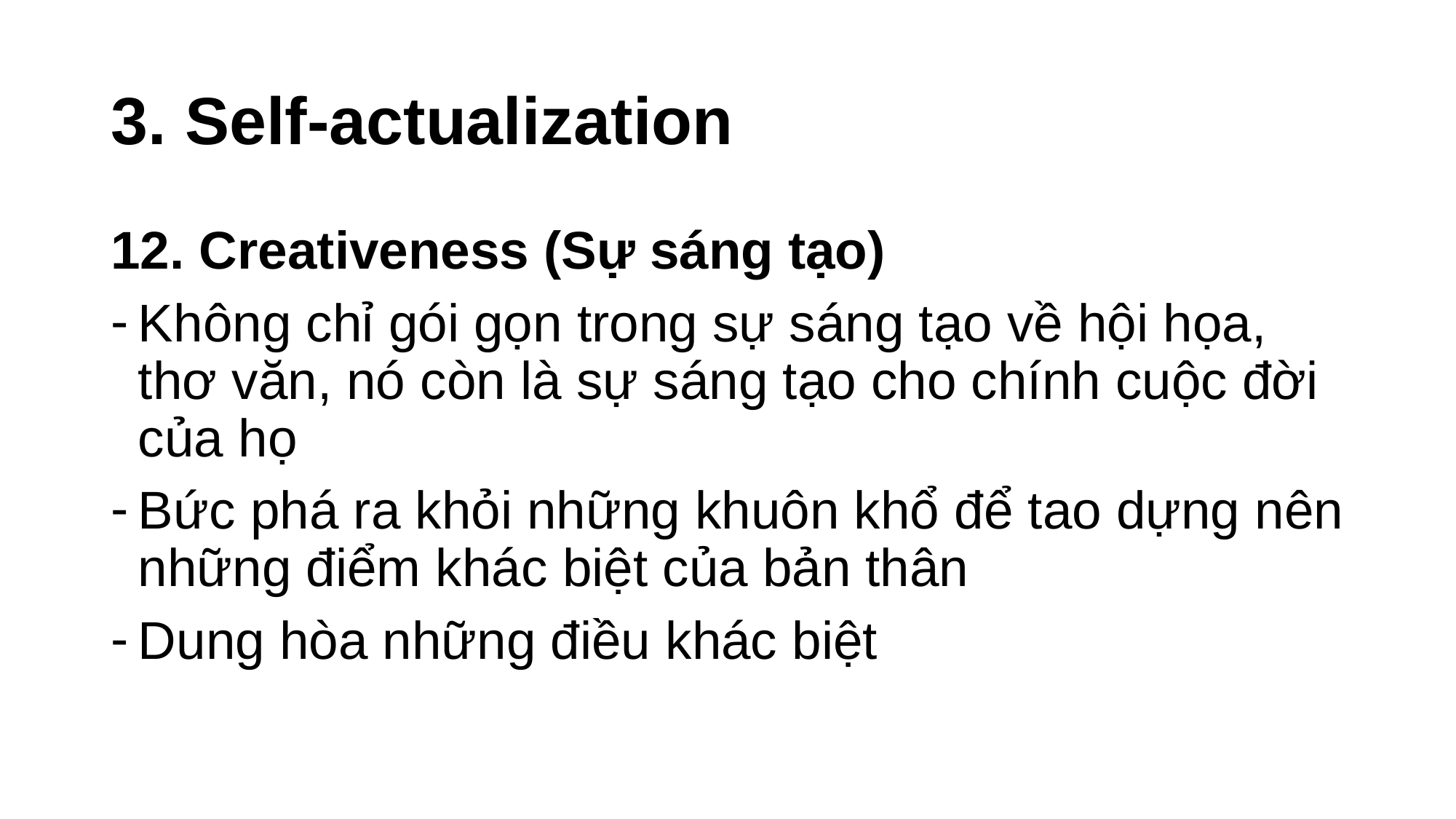

# 3. Self-actualization
12. Creativeness (Sự sáng tạo)
Không chỉ gói gọn trong sự sáng tạo về hội họa, thơ văn, nó còn là sự sáng tạo cho chính cuộc đời của họ
Bức phá ra khỏi những khuôn khổ để tao dựng nên những điểm khác biệt của bản thân
Dung hòa những điều khác biệt